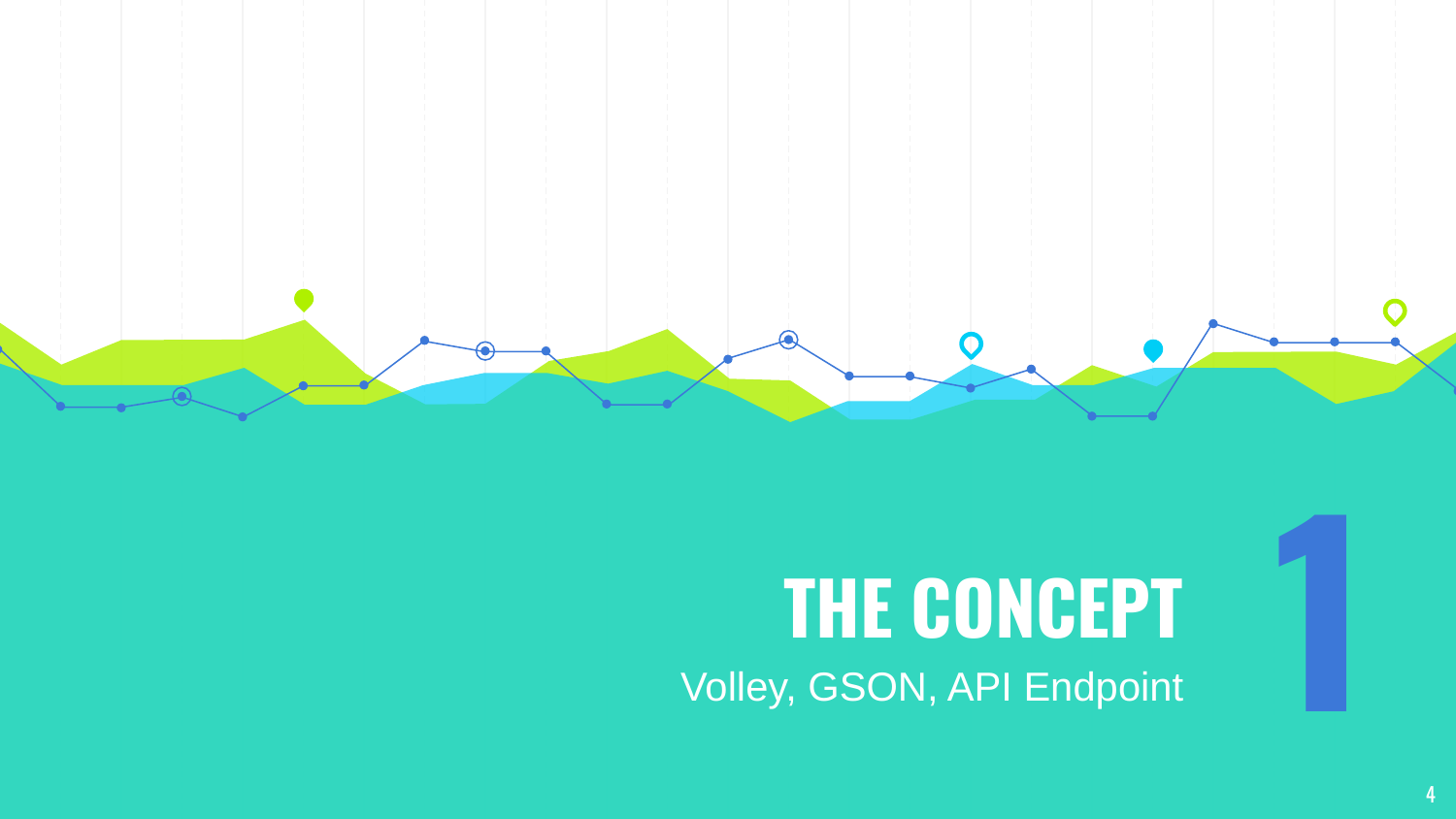

# THE CONCEPT
1
Volley, GSON, API Endpoint
4